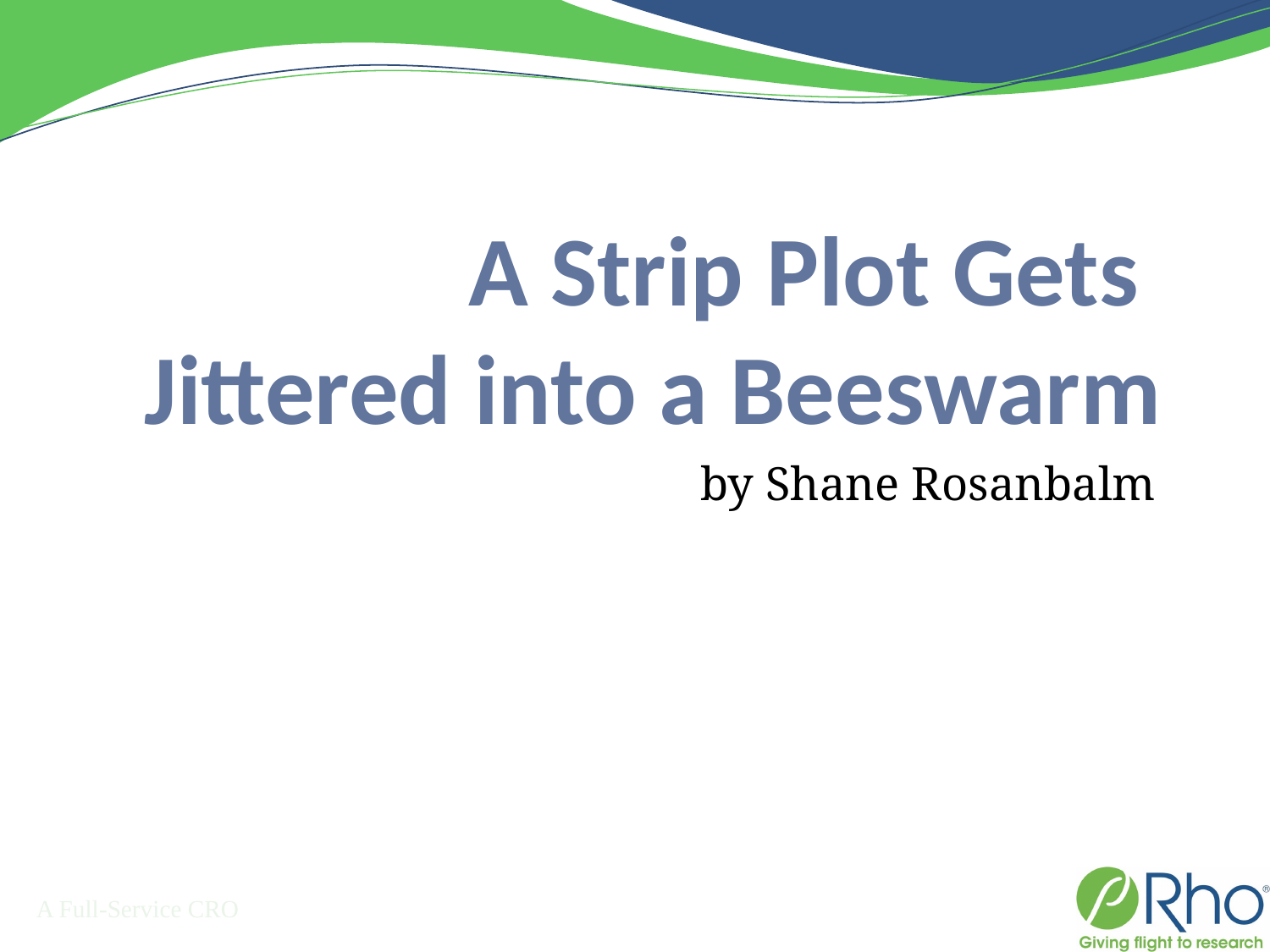

# A Strip Plot Gets Jittered into a Beeswarm
by Shane Rosanbalm